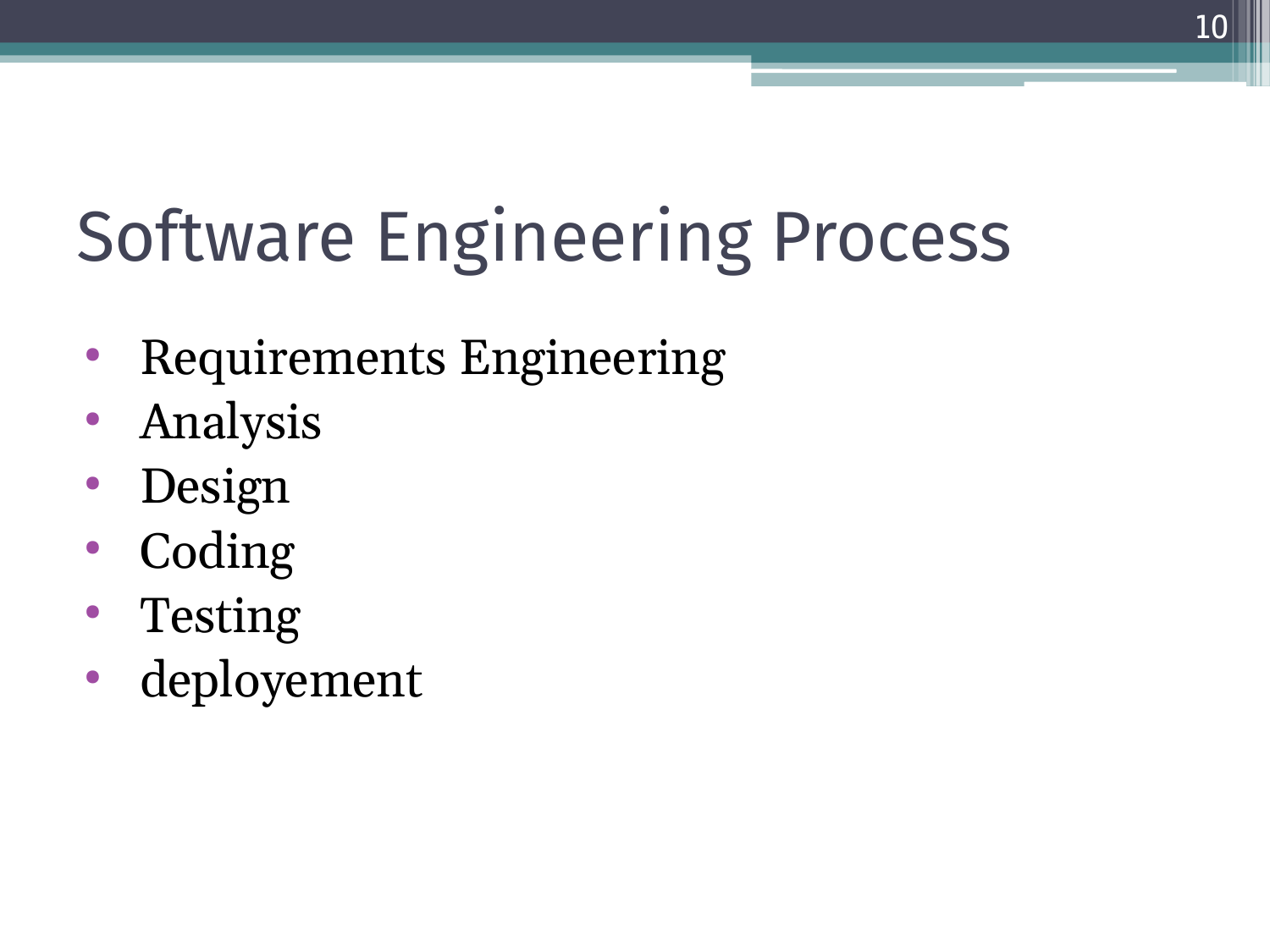

10
# Software Engineering Process
Requirements Engineering
Analysis
Design
Coding
Testing
deployement